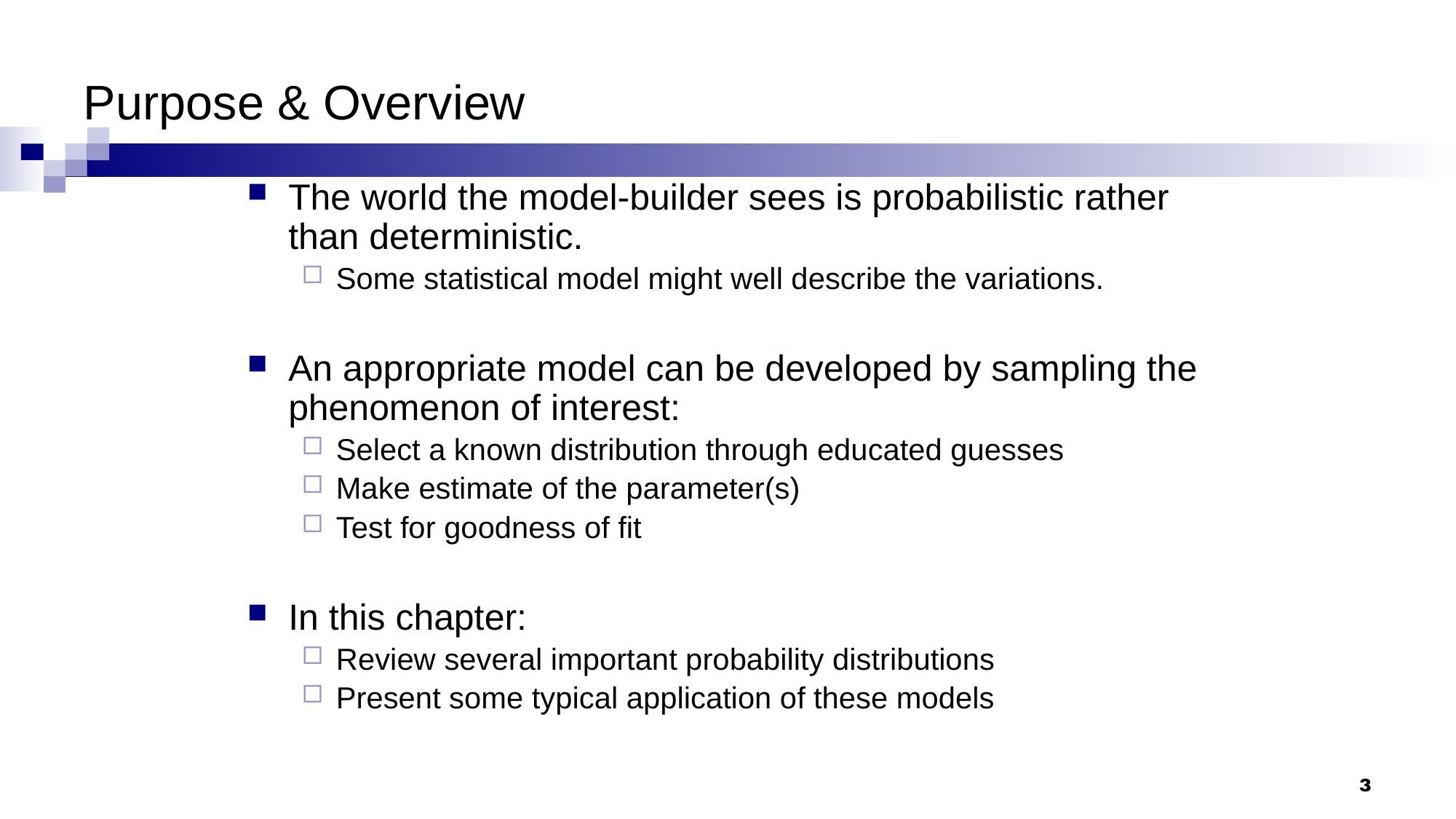

# Purpose & Overview
The world the model-builder sees is probabilistic rather than deterministic.
Some statistical model might well describe the variations.

An appropriate model can be developed by sampling the phenomenon of interest:
Select a known distribution through educated guesses
Make estimate of the parameter(s)
Test for goodness of fit

In this chapter:
Review several important probability distributions
Present some typical application of these models
3